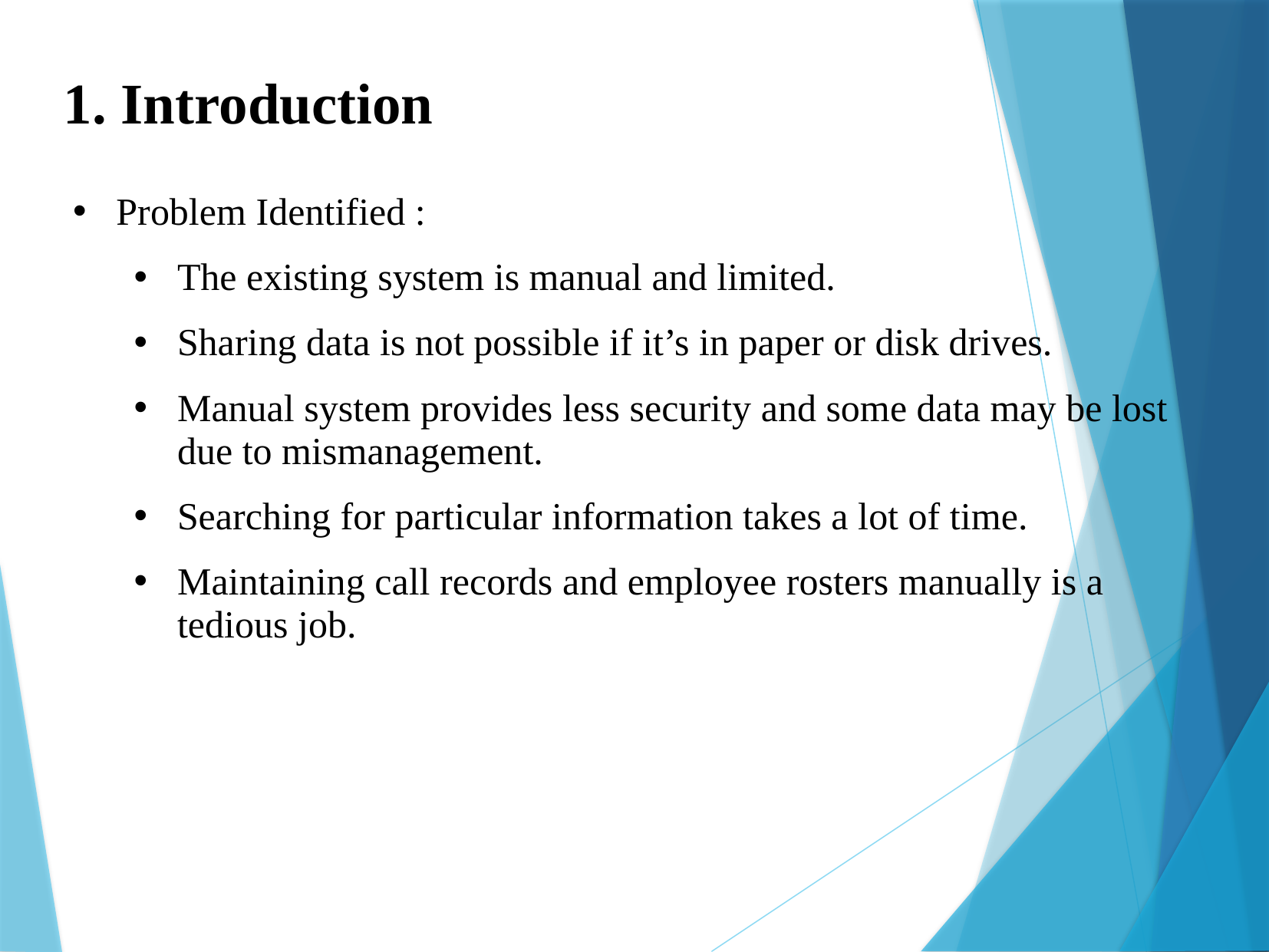

1. Introduction
Problem Identified :
The existing system is manual and limited.
Sharing data is not possible if it’s in paper or disk drives.
Manual system provides less security and some data may be lost due to mismanagement.
Searching for particular information takes a lot of time.
Maintaining call records and employee rosters manually is a tedious job.